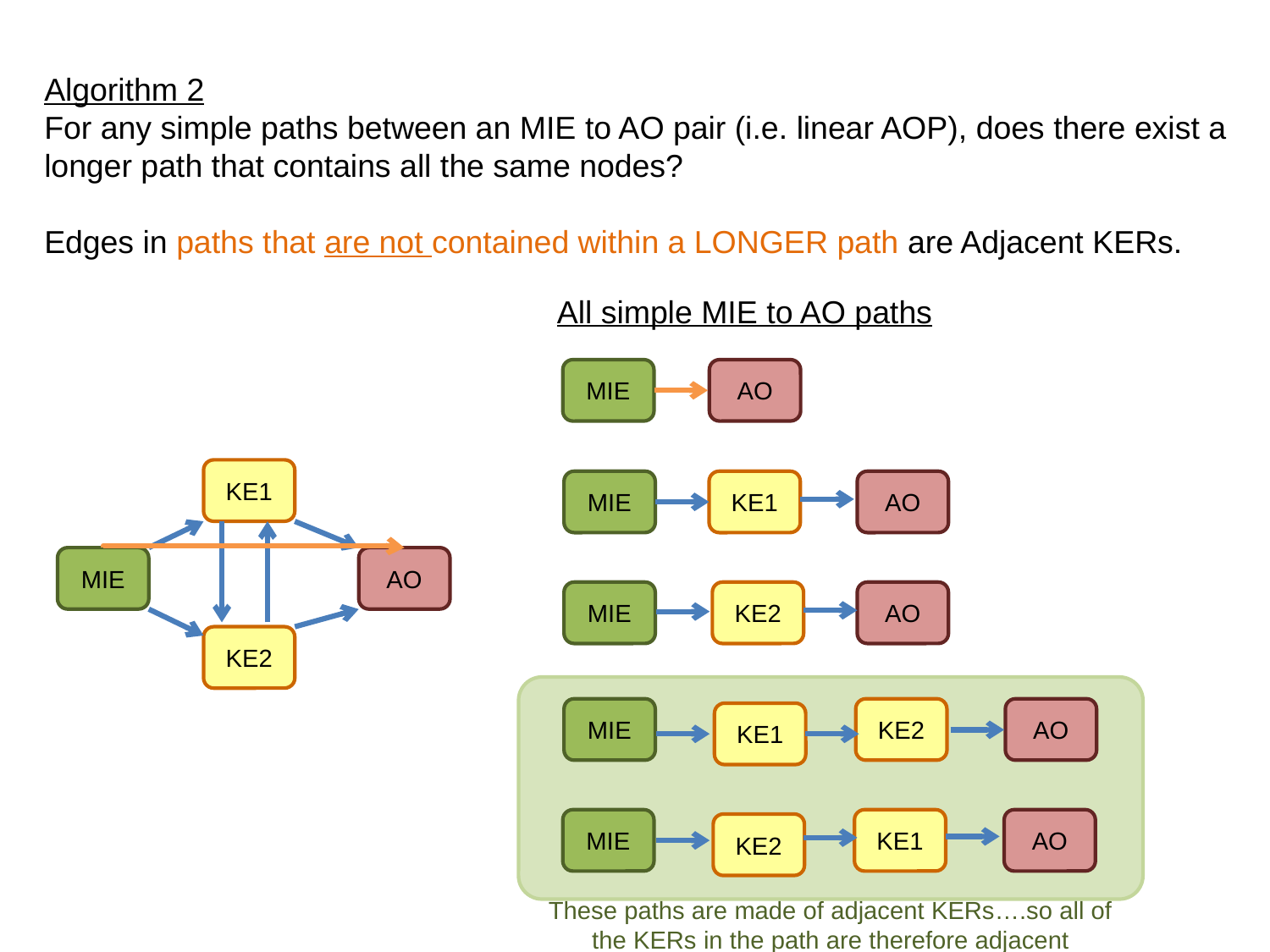

Algorithm 2
For any simple paths between an MIE to AO pair (i.e. linear AOP), does there exist a longer path that contains all the same nodes?

Edges in paths that are not contained within a LONGER path are Adjacent KERs.
All simple MIE to AO paths
MIE
AO
KE1
MIE
KE1
AO
MIE
AO
MIE
KE2
AO
KE2

MIE
KE2
AO
KE1
MIE
KE1
AO
KE2
These paths are made of adjacent KERs….so all of the KERs in the path are therefore adjacent